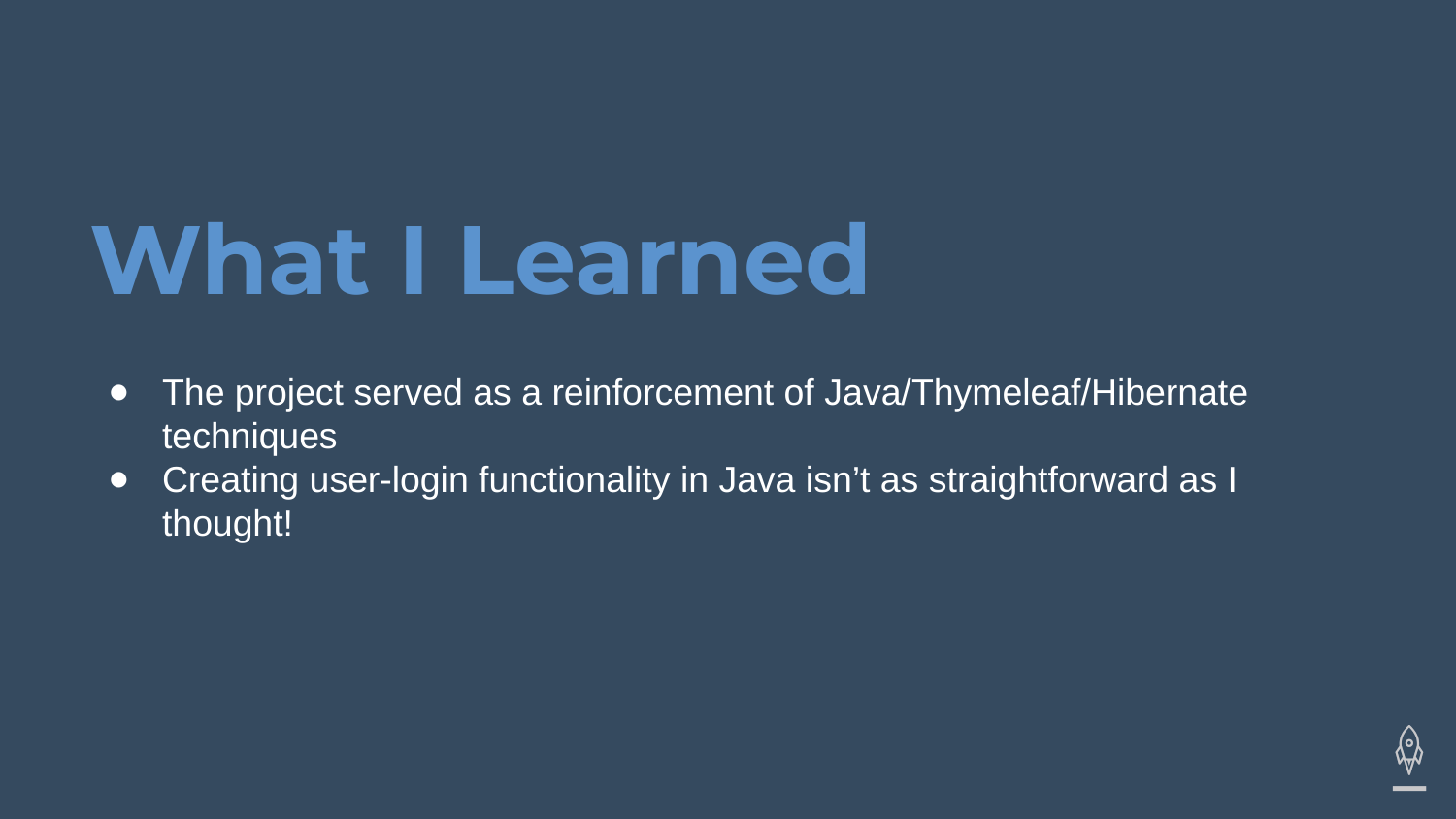

What I Learned
The project served as a reinforcement of Java/Thymeleaf/Hibernate techniques
Creating user-login functionality in Java isn’t as straightforward as I thought!